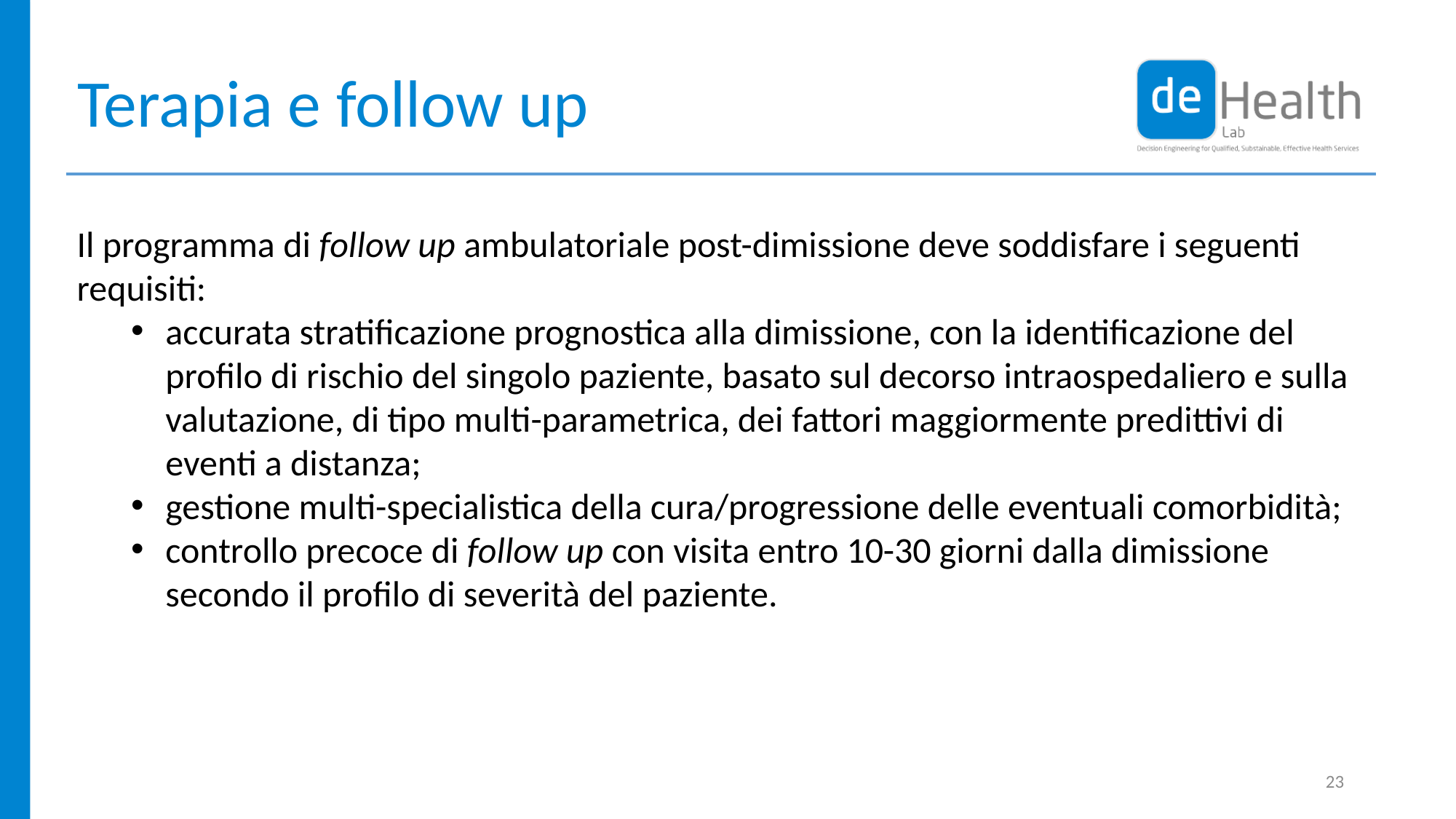

# Terapia e follow up
Il programma di follow up ambulatoriale post-dimissione deve soddisfare i seguenti requisiti:
accurata stratificazione prognostica alla dimissione, con la identificazione del profilo di rischio del singolo paziente, basato sul decorso intraospedaliero e sulla valutazione, di tipo multi-parametrica, dei fattori maggiormente predittivi di eventi a distanza;
gestione multi-specialistica della cura/progressione delle eventuali comorbidità;
controllo precoce di follow up con visita entro 10-30 giorni dalla dimissione secondo il profilo di severità del paziente.
23